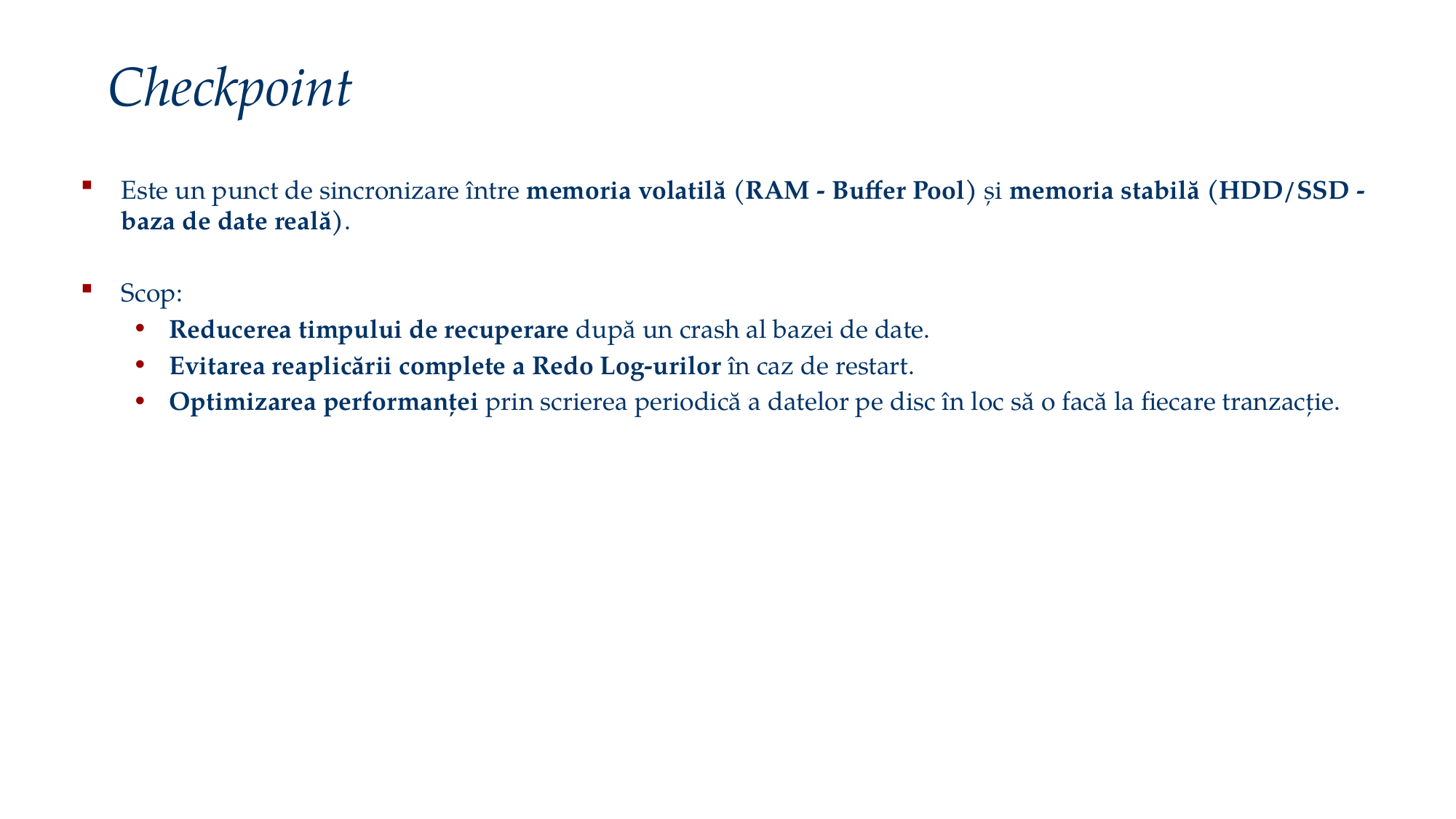

4
# Checkpoint

Este un punct de sincronizare între memoria volatilă (RAM - Buffer Pool) și memoria stabilă (HDD/SSD - baza de date reală).

Scop:
Reducerea timpului de recuperare după un crash al bazei de date.
Evitarea reaplicării complete a Redo Log-urilor în caz de restart.
Optimizarea performanței prin scrierea periodică a datelor pe disc în loc să o facă la fiecare tranzacție.